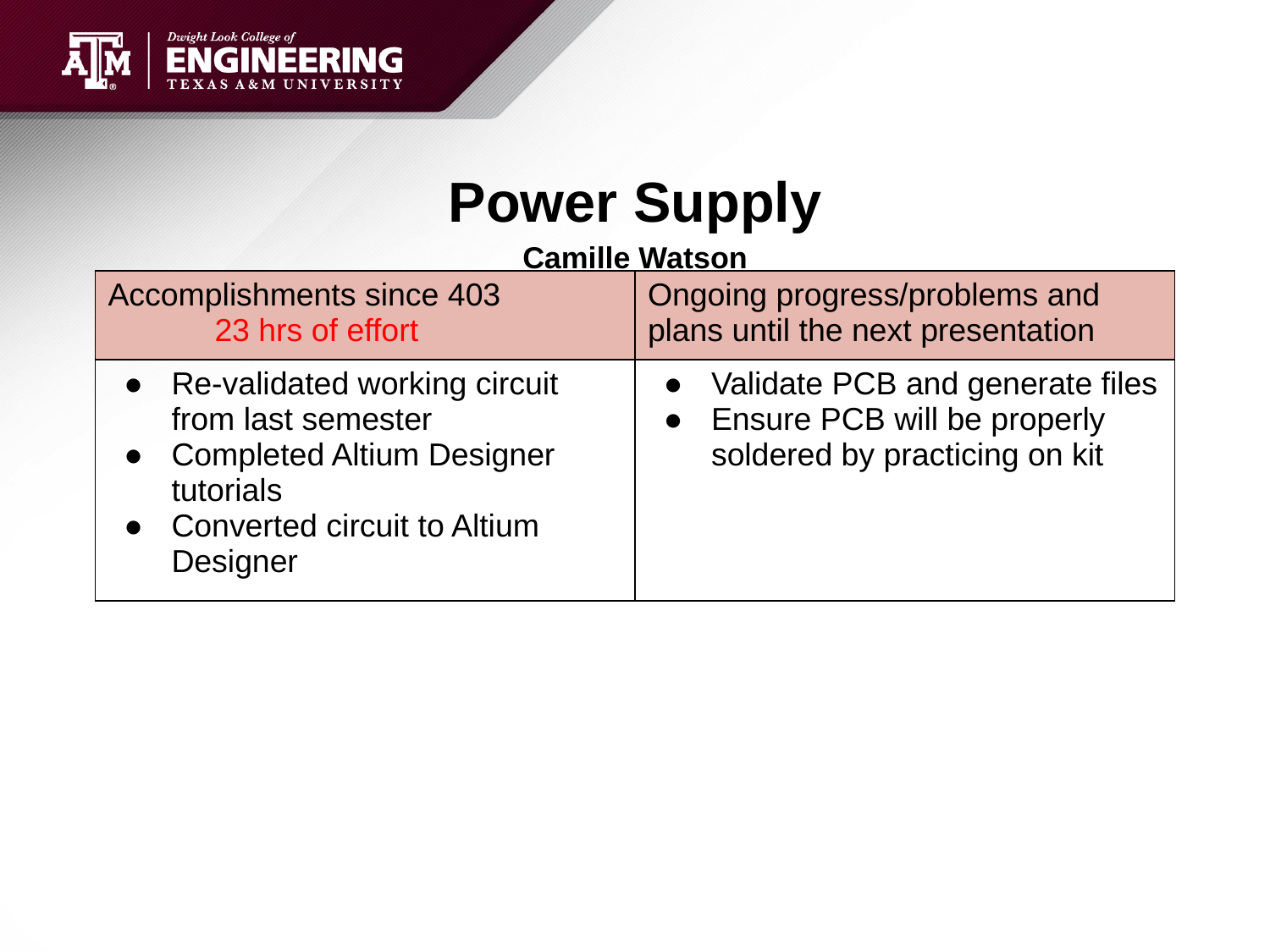

# Power Supply
Camille Watson
| Accomplishments since 403 23 hrs of effort | Ongoing progress/problems and plans until the next presentation |
| --- | --- |
| Re-validated working circuit from last semester Completed Altium Designer tutorials Converted circuit to Altium Designer | Validate PCB and generate files Ensure PCB will be properly soldered by practicing on kit |